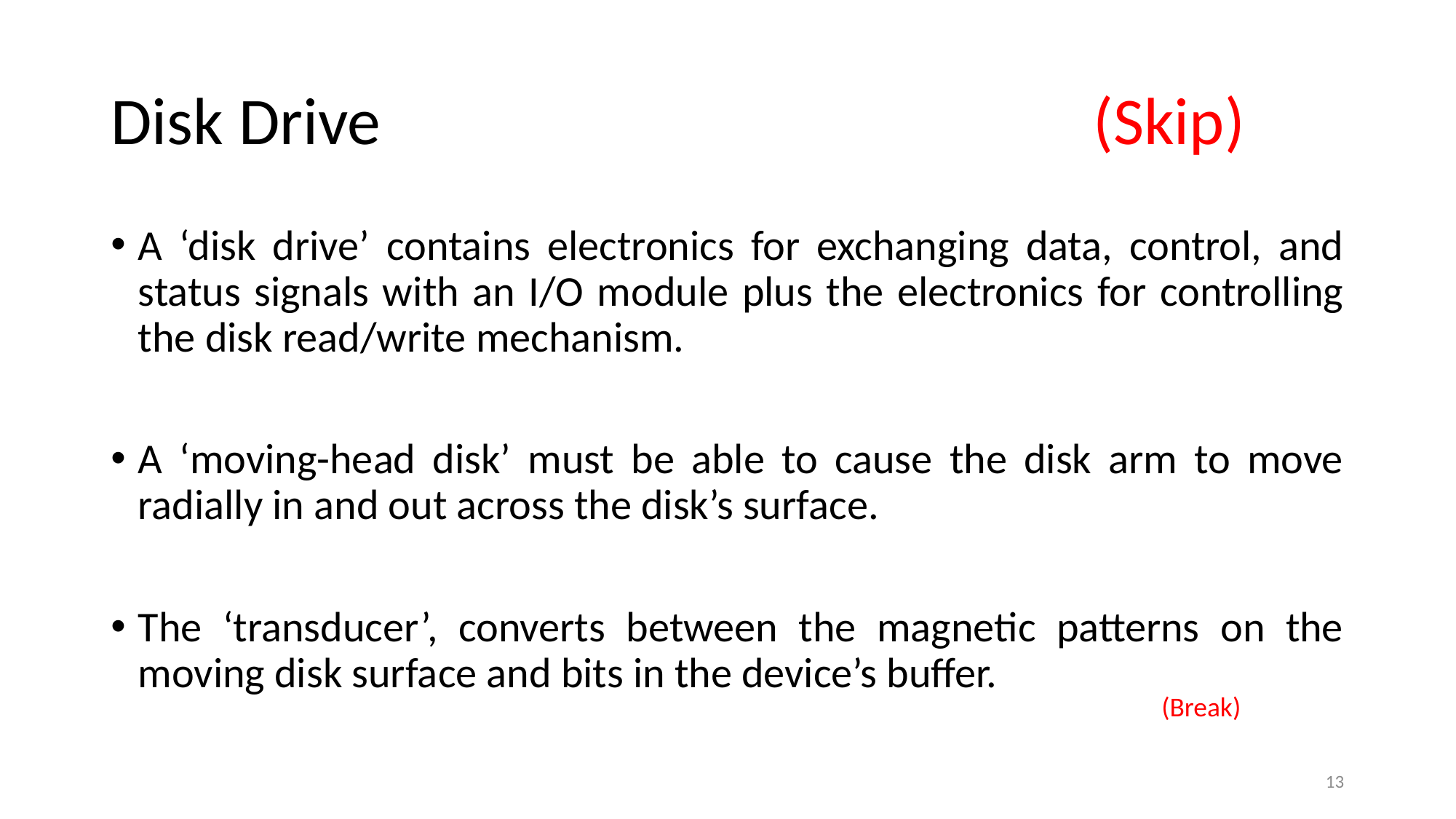

# Disk Drive 							(Skip)
A ‘disk drive’ contains electronics for exchanging data, control, and status signals with an I/O module plus the electronics for controlling the disk read/write mechanism.

A ‘moving-head disk’ must be able to cause the disk arm to move radially in and out across the disk’s surface.

The ‘transducer’, converts between the magnetic patterns on the moving disk surface and bits in the device’s buffer.
(Break)
13